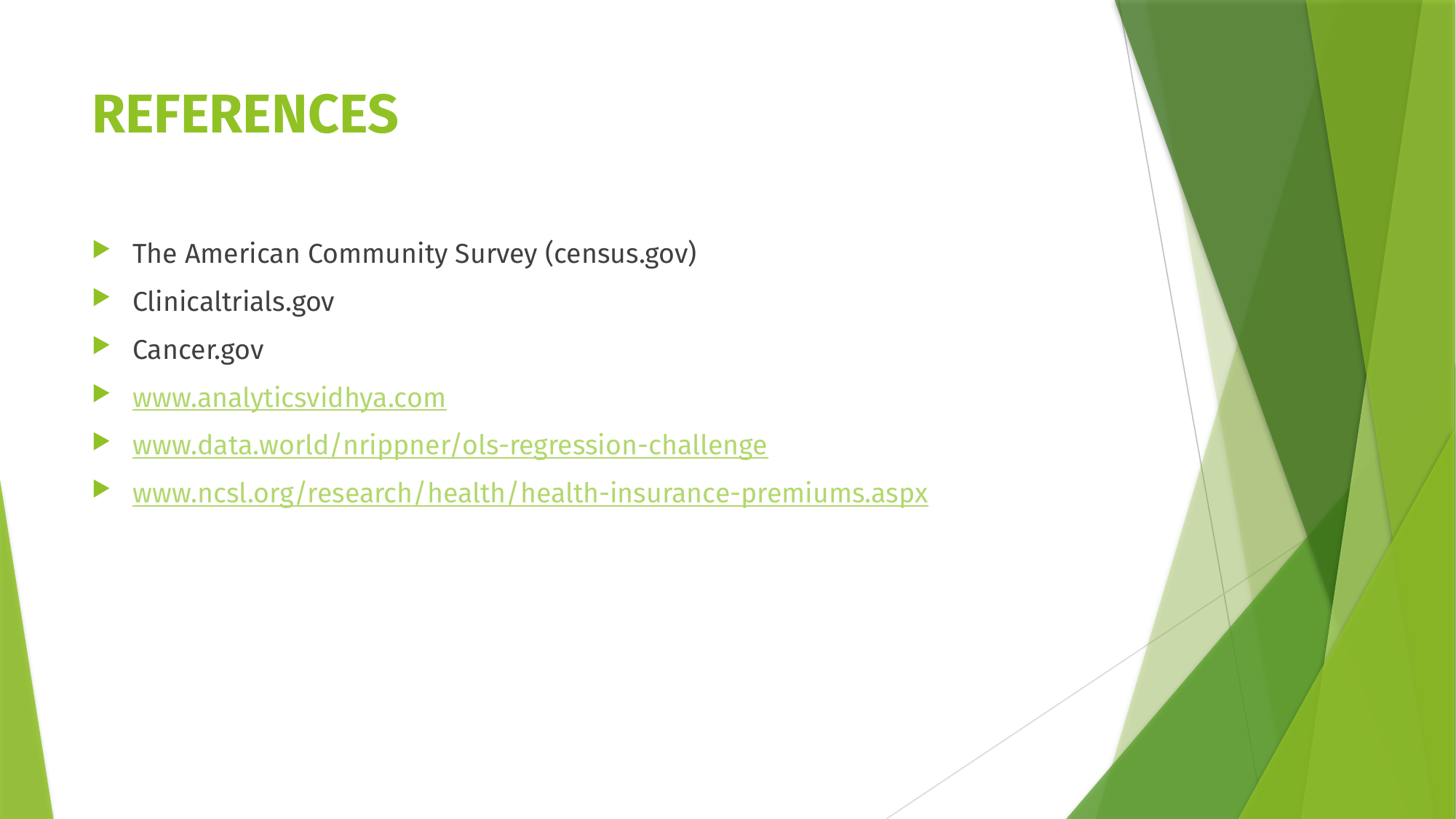

# REFERENCES
The American Community Survey (census.gov)
Clinicaltrials.gov
Cancer.gov
www.analyticsvidhya.com
www.data.world/nrippner/ols-regression-challenge
www.ncsl.org/research/health/health-insurance-premiums.aspx